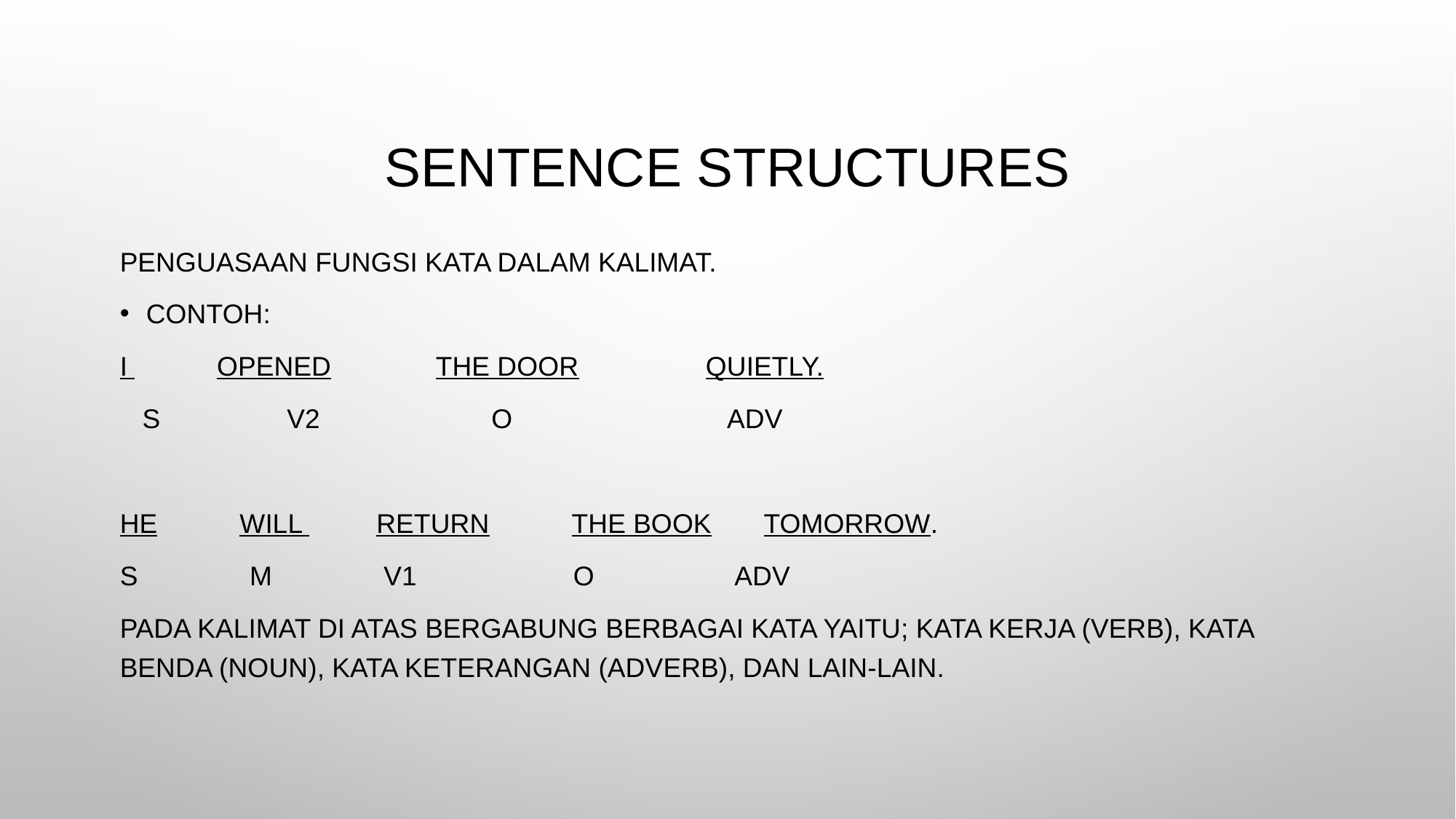

# Sentence structures
Penguasaan fungsi kata dalam kalimat.
Contoh:
I            opened              the door                 quietly.
   S                 V2                       O                             adv

He           will          return           the book       tomorrow.
S               M               V1                     O                   adv
Pada kalimat di atas bergabung berbagai kata yaitu; kata kerja (verb), kata benda (noun), kata keterangan (adverb), dan lain-lain.